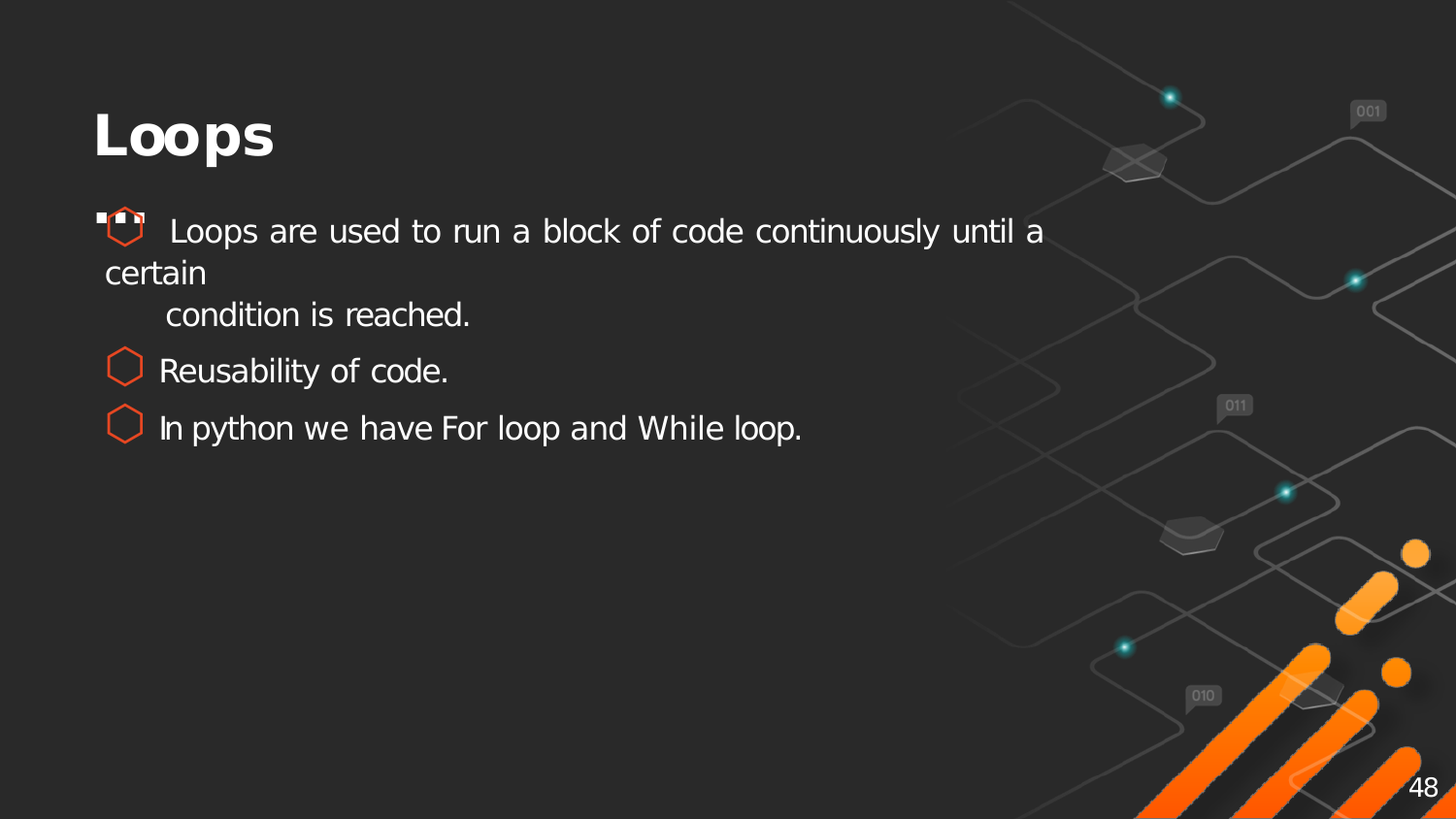

# Loops…
⬡ Loops are used to run a block of code continuously until a certain
condition is reached.
⬡ Reusability of code.
⬡ In python we have For loop and While loop.
48